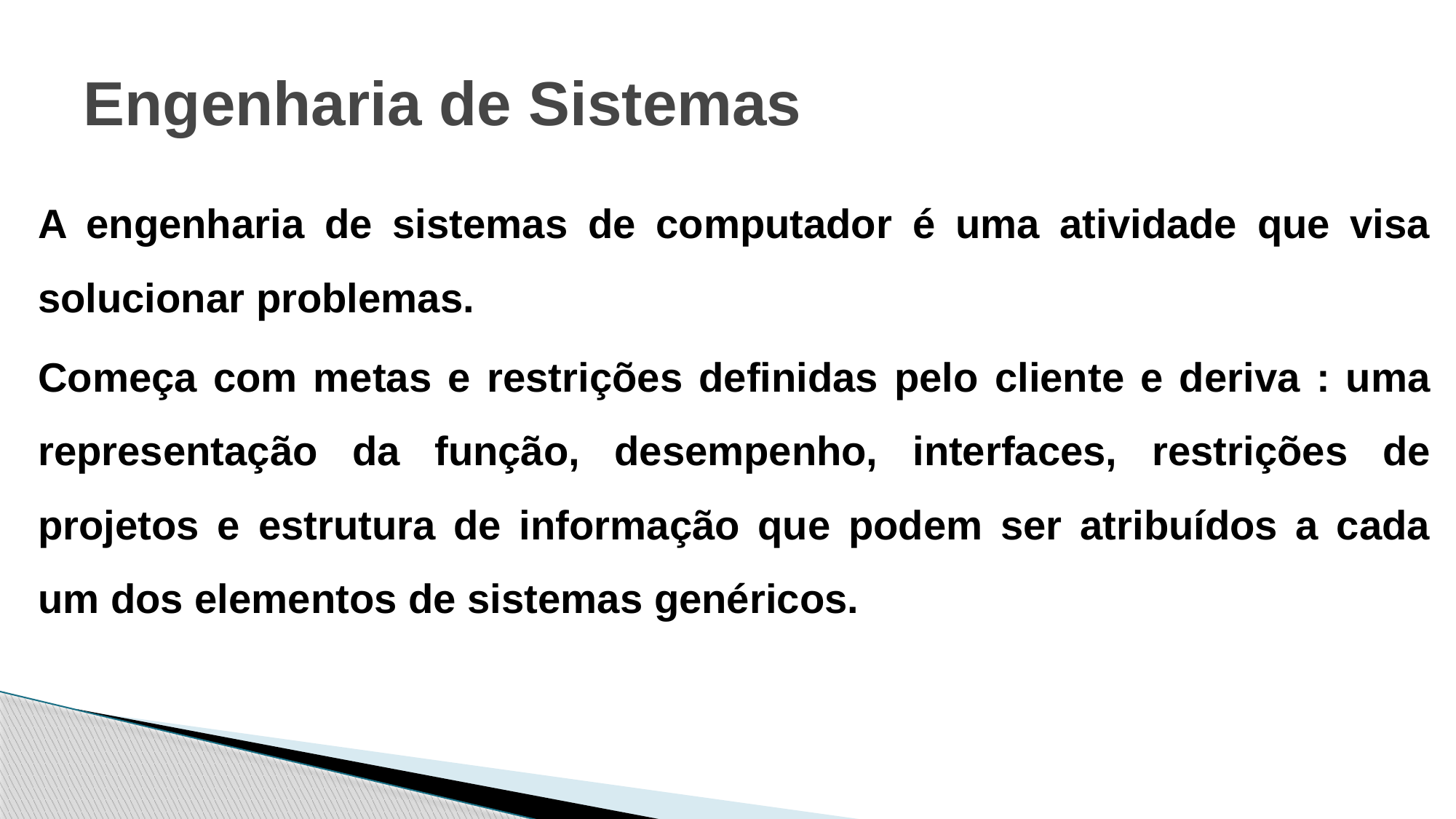

# Engenharia de Sistemas
A engenharia de sistemas de computador é uma atividade que visa solucionar problemas.
Começa com metas e restrições definidas pelo cliente e deriva : uma representação da função, desempenho, interfaces, restrições de projetos e estrutura de informação que podem ser atribuídos a cada um dos elementos de sistemas genéricos.